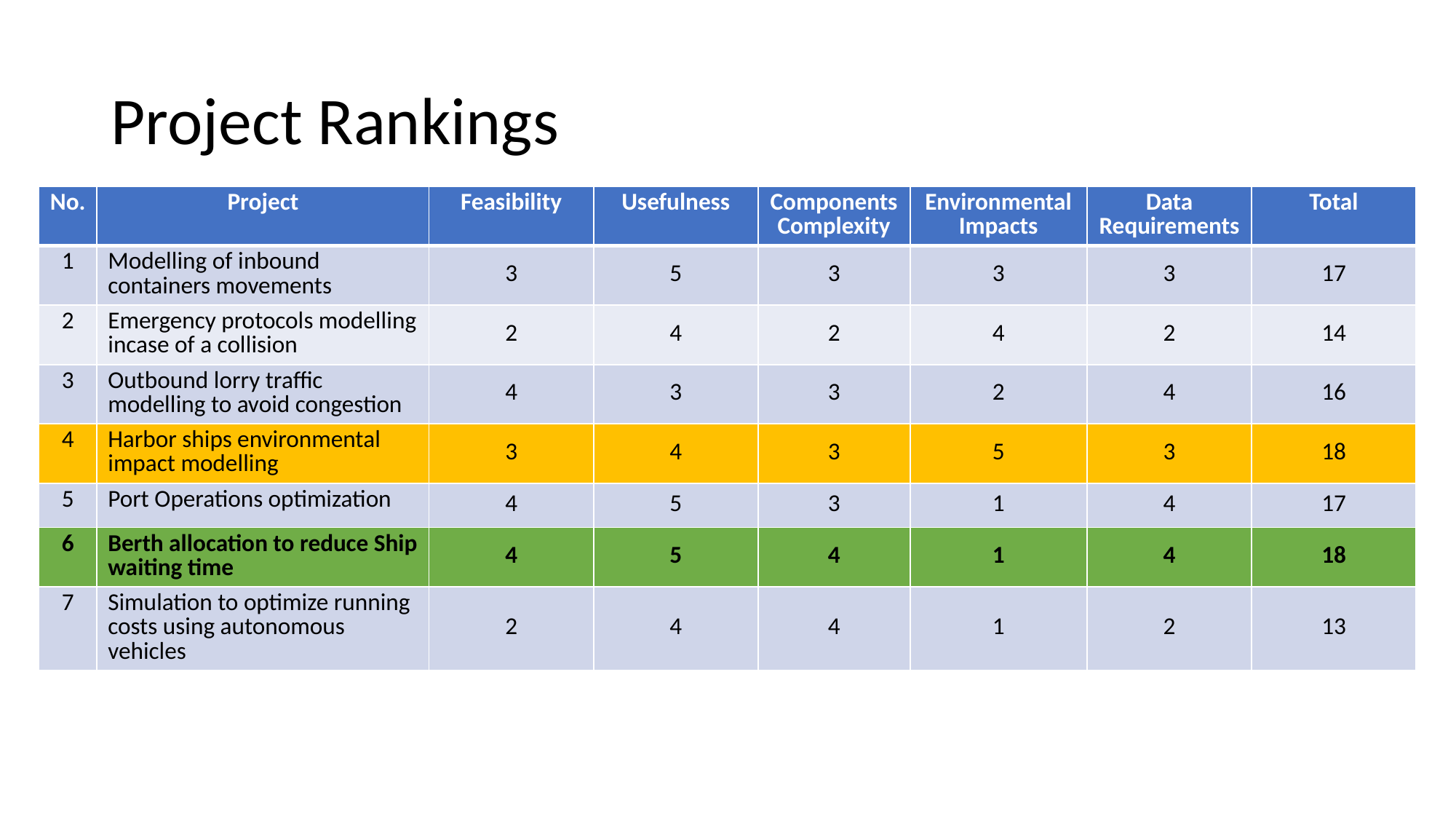

# Project Rankings
| No. | Project | Feasibility | Usefulness | Components Complexity | Environmental Impacts | Data Requirements | Total |
| --- | --- | --- | --- | --- | --- | --- | --- |
| 1 | Modelling of inbound containers movements | 3 | 5 | 3 | 3 | 3 | 17 |
| 2 | Emergency protocols modelling incase of a collision | 2 | 4 | 2 | 4 | 2 | 14 |
| 3 | Outbound lorry traffic modelling to avoid congestion | 4 | 3 | 3 | 2 | 4 | 16 |
| 4 | Harbor ships environmental impact modelling | 3 | 4 | 3 | 5 | 3 | 18 |
| 5 | Port Operations optimization | 4 | 5 | 3 | 1 | 4 | 17 |
| 6 | Berth allocation to reduce Ship waiting time | 4 | 5 | 4 | 1 | 4 | 18 |
| 7 | Simulation to optimize running costs using autonomous vehicles | 2 | 4 | 4 | 1 | 2 | 13 |